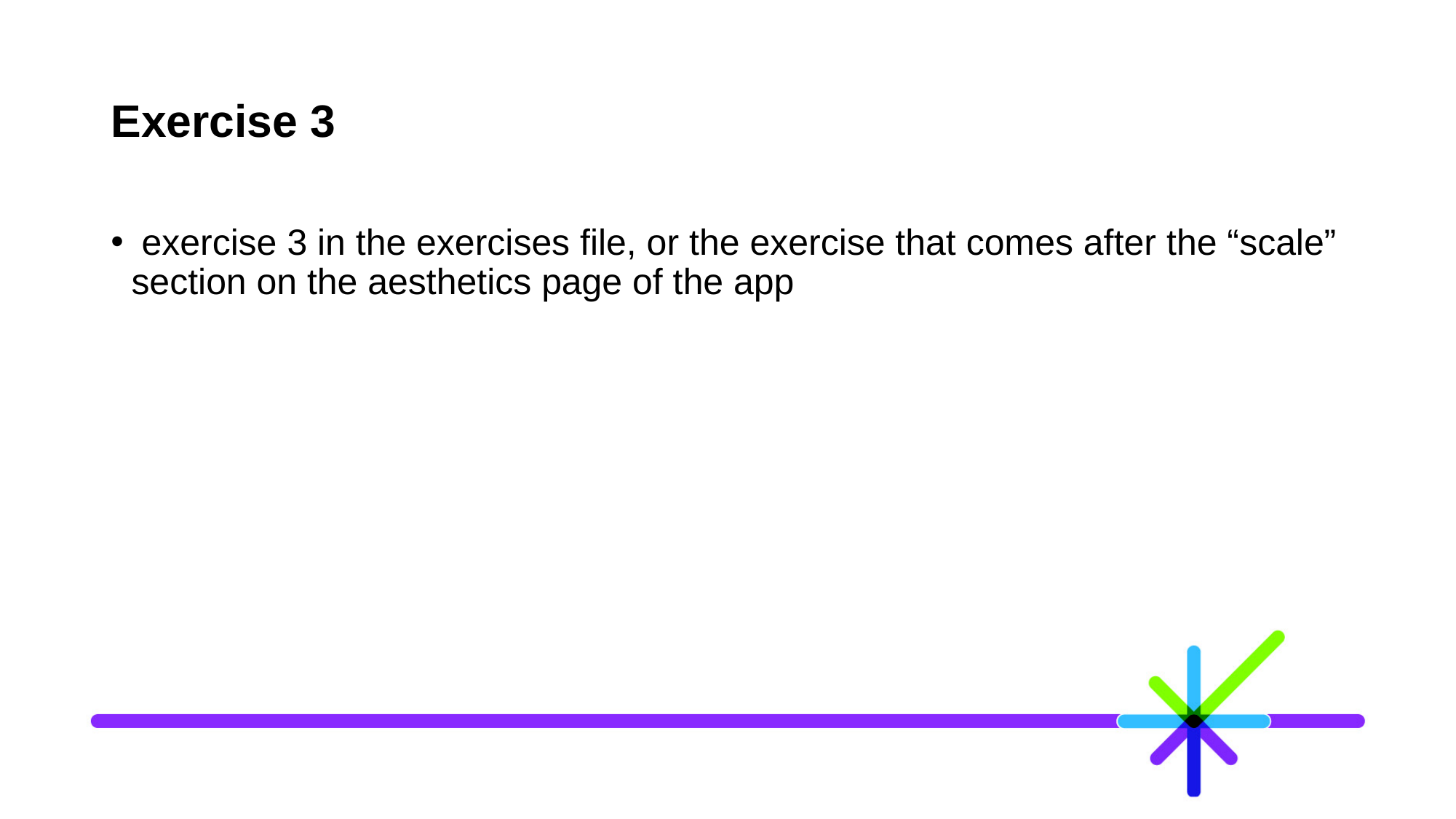

# Exercise 3
 exercise 3 in the exercises file, or the exercise that comes after the “scale” section on the aesthetics page of the app